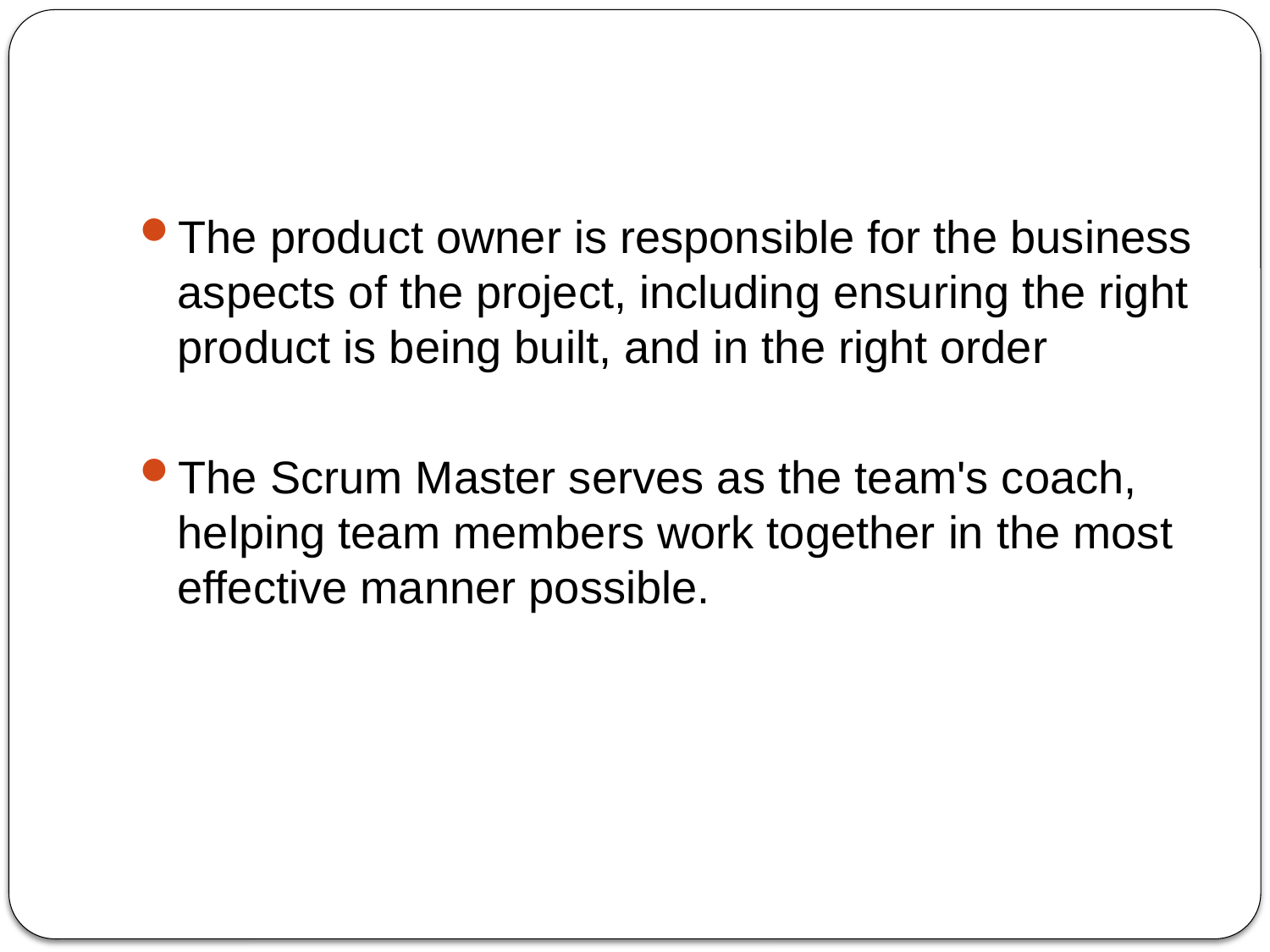

#
The product owner is responsible for the business aspects of the project, including ensuring the right product is being built, and in the right order

The Scrum Master serves as the team's coach, helping team members work together in the most effective manner possible.